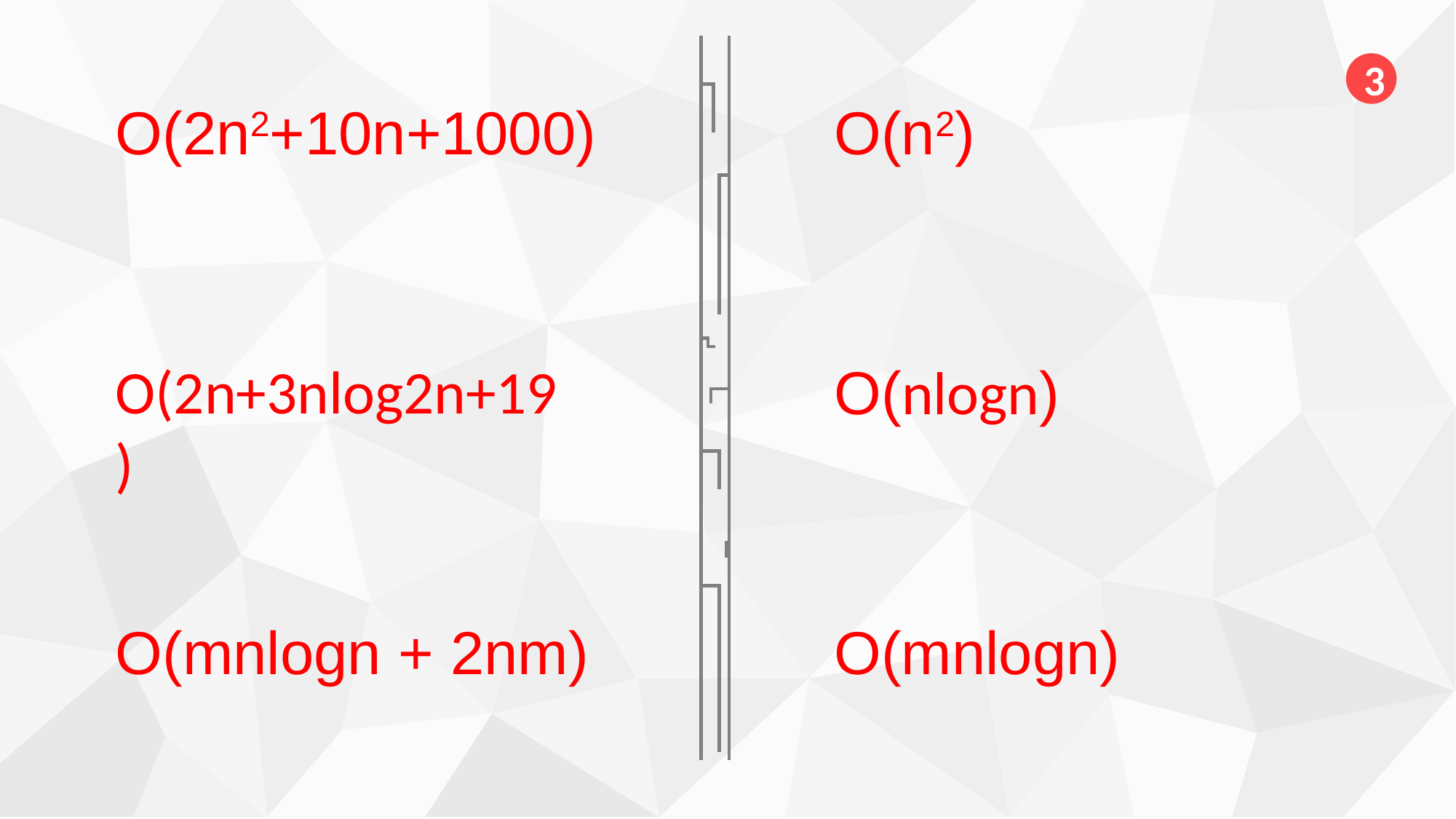

3
O(2n2+10n+1000)
O(n2)
O(2n+3nlog2n+19)
O(nlogn)
O(mnlogn + 2nm)
O(mnlogn)